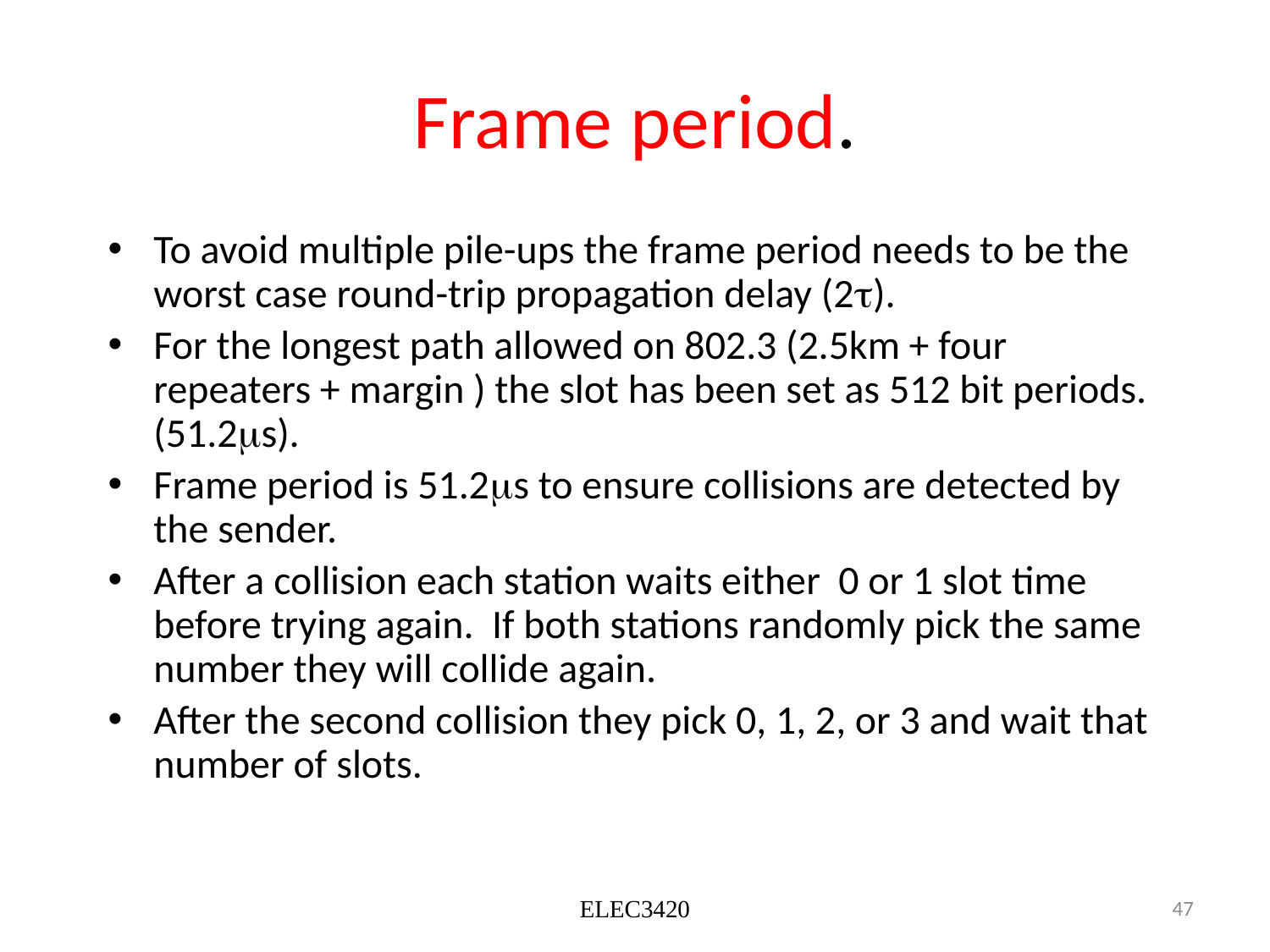

# Frame period.
To avoid multiple pile-ups the frame period needs to be the worst case round-trip propagation delay (2τ).
For the longest path allowed on 802.3 (2.5km + four repeaters + margin ) the slot has been set as 512 bit periods. (51.2μs).
Frame period is 51.2μs to ensure collisions are detected by the sender.
After a collision each station waits either  0 or 1 slot time before trying again.  If both stations randomly pick the same number they will collide again.
After the second collision they pick 0, 1, 2, or 3 and wait that number of slots.
ELEC3420
47